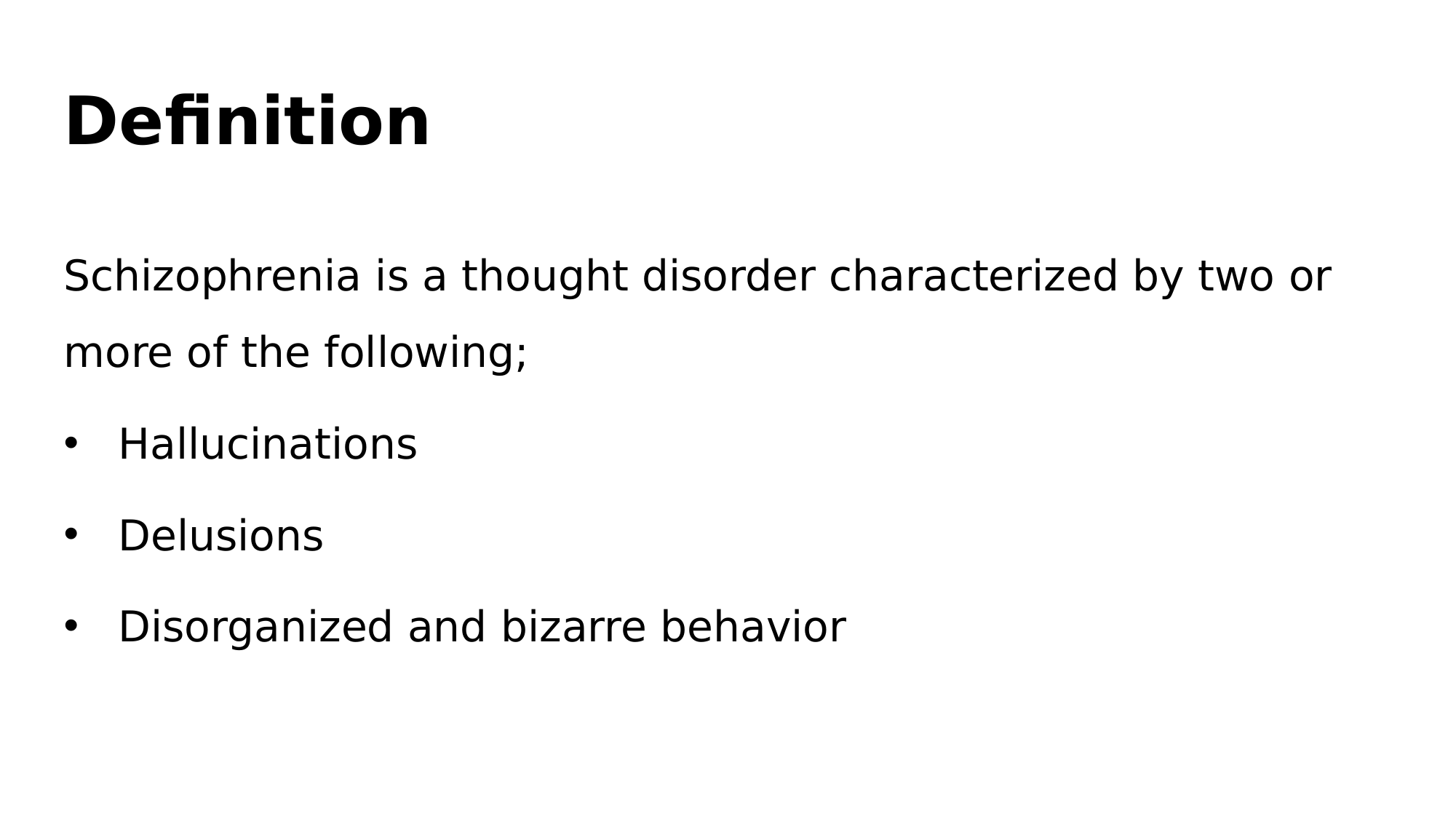

# Definition
Schizophrenia is a thought disorder characterized by two or more of the following;
Hallucinations
Delusions
Disorganized and bizarre behavior